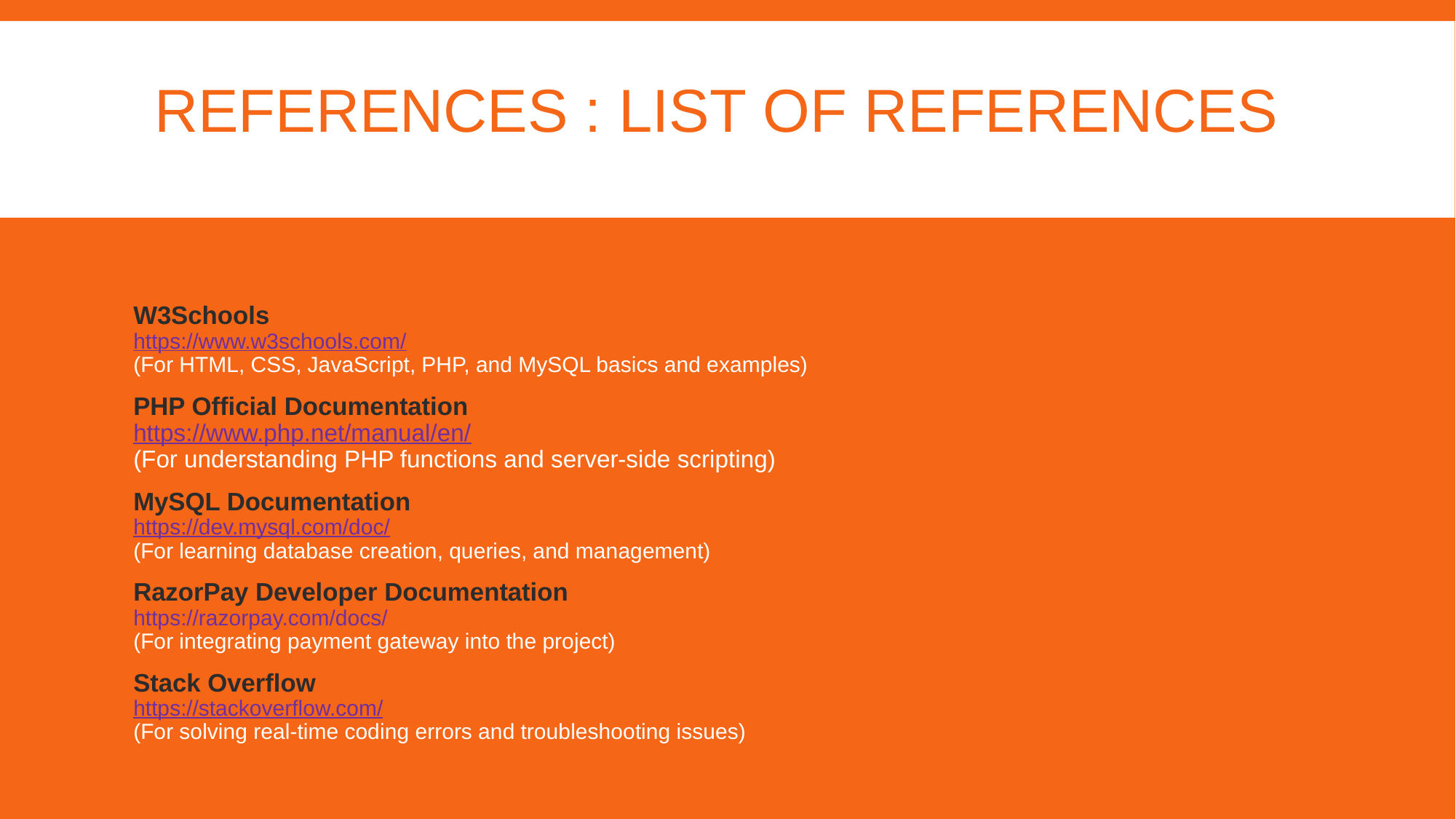

# References : List of references

W3Schools
https://www.w3schools.com/
(For HTML, CSS, JavaScript, PHP, and MySQL basics and examples)
PHP Official Documentation
https://www.php.net/manual/en/
(For understanding PHP functions and server-side scripting)
MySQL Documentation
https://dev.mysql.com/doc/
(For learning database creation, queries, and management)
RazorPay Developer Documentation
https://razorpay.com/docs/
(For integrating payment gateway into the project)
Stack Overflow
https://stackoverflow.com/
(For solving real-time coding errors and troubleshooting issues)